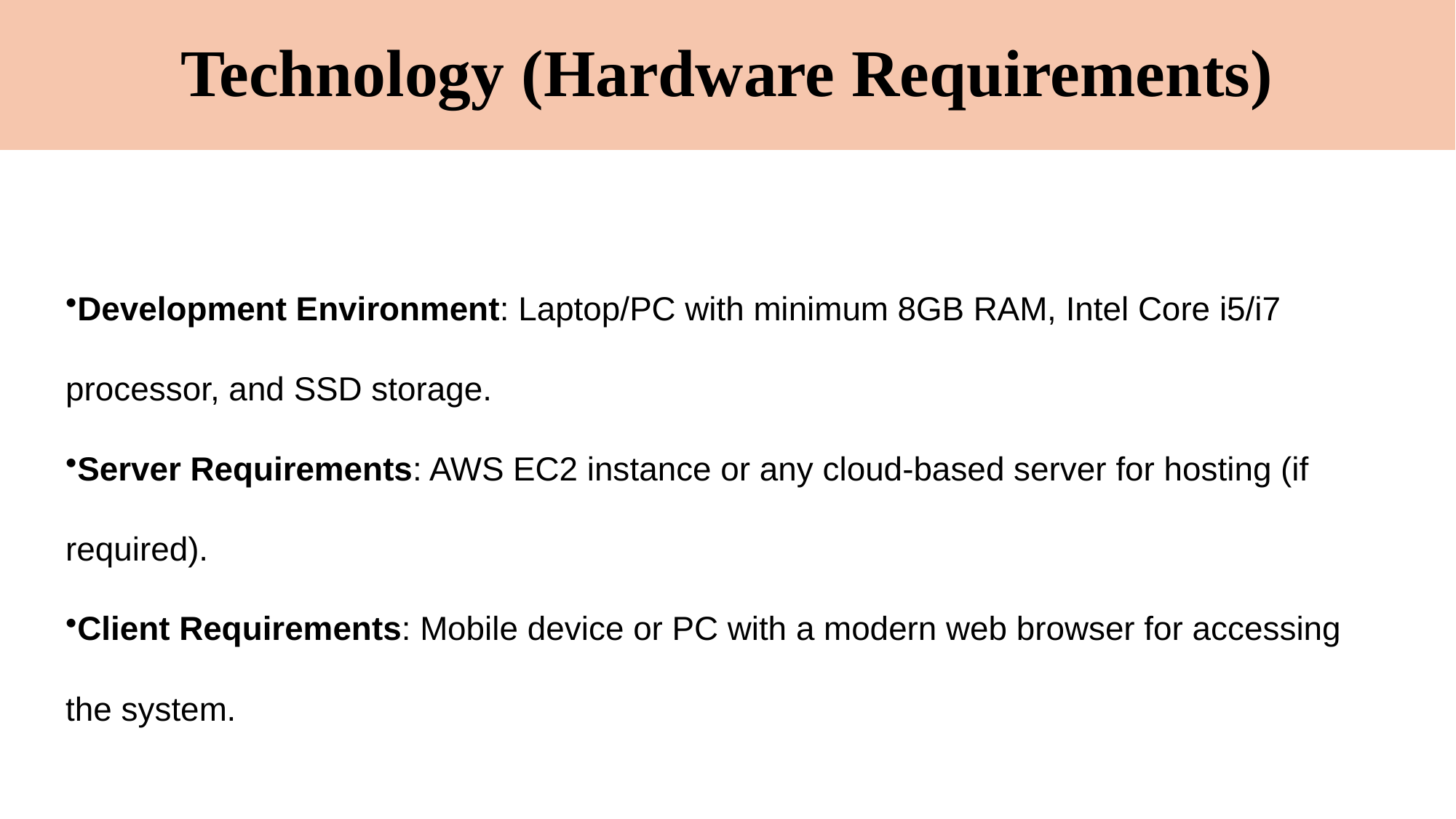

# Technology (Hardware Requirements)
Development Environment: Laptop/PC with minimum 8GB RAM, Intel Core i5/i7 processor, and SSD storage.
Server Requirements: AWS EC2 instance or any cloud-based server for hosting (if required).
Client Requirements: Mobile device or PC with a modern web browser for accessing the system.